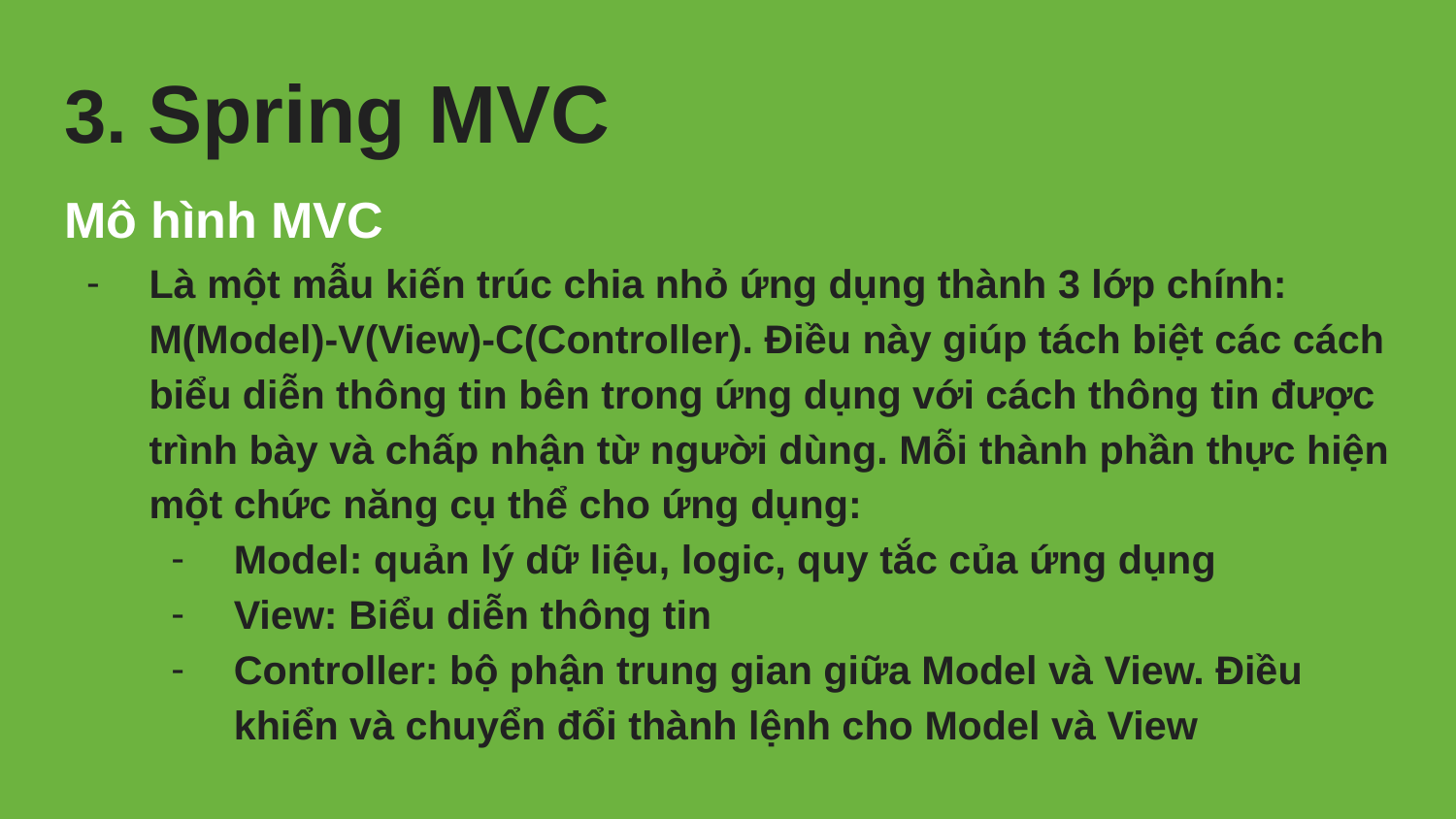

# 3. Spring MVC
Mô hình MVC
Là một mẫu kiến trúc chia nhỏ ứng dụng thành 3 lớp chính: M(Model)-V(View)-C(Controller). Điều này giúp tách biệt các cách biểu diễn thông tin bên trong ứng dụng với cách thông tin được trình bày và chấp nhận từ người dùng. Mỗi thành phần thực hiện một chức năng cụ thể cho ứng dụng:
Model: quản lý dữ liệu, logic, quy tắc của ứng dụng
View: Biểu diễn thông tin
Controller: bộ phận trung gian giữa Model và View. Điều khiển và chuyển đổi thành lệnh cho Model và View